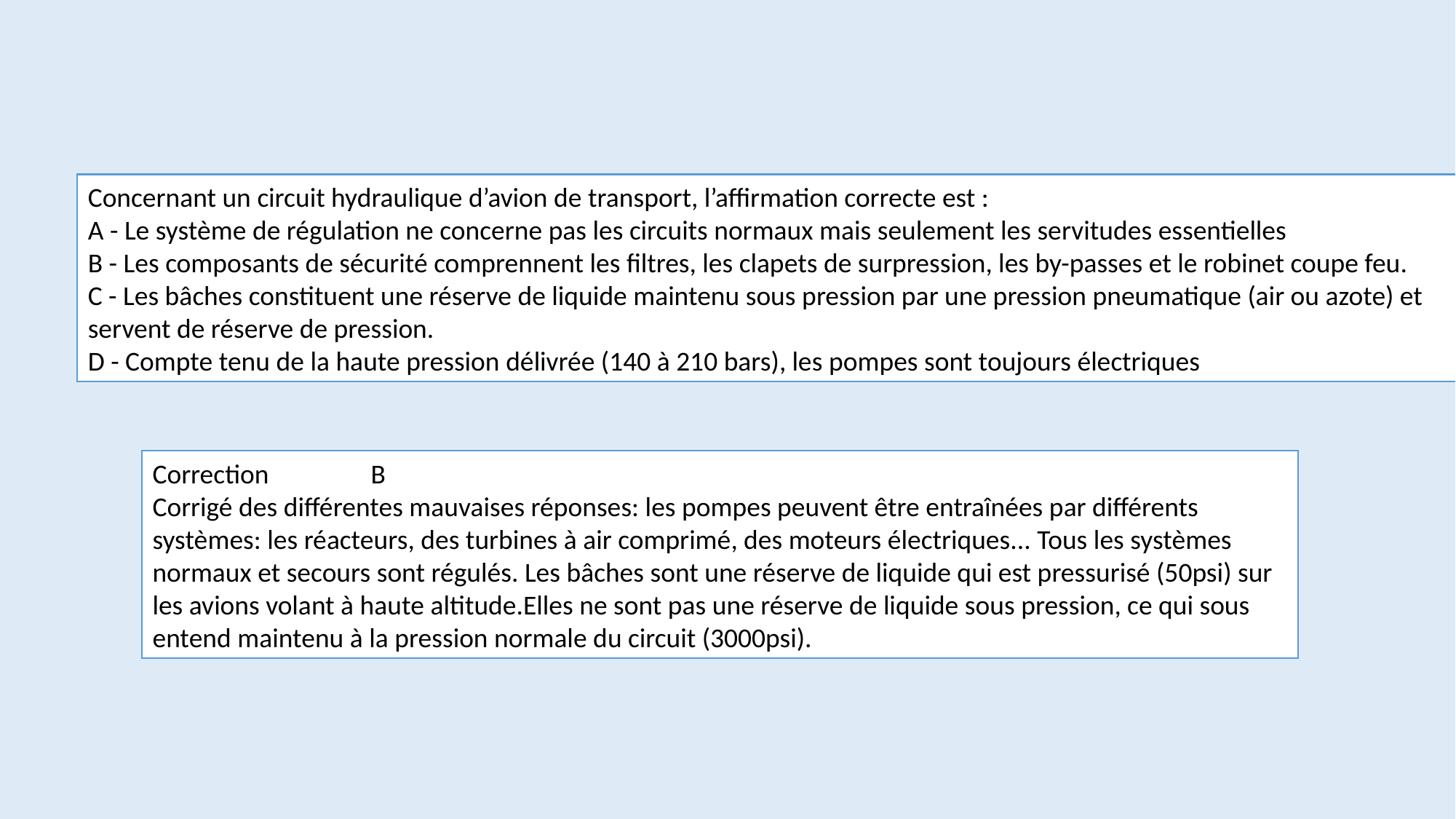

Concernant un circuit hydraulique d’avion de transport, l’affirmation correcte est :
A - Le système de régulation ne concerne pas les circuits normaux mais seulement les servitudes essentielles
B - Les composants de sécurité comprennent les filtres, les clapets de surpression, les by-passes et le robinet coupe feu.
C - Les bâches constituent une réserve de liquide maintenu sous pression par une pression pneumatique (air ou azote) et servent de réserve de pression.
D - Compte tenu de la haute pression délivrée (140 à 210 bars), les pompes sont toujours électriques
Correction	B
Corrigé des différentes mauvaises réponses: les pompes peuvent être entraînées par différents systèmes: les réacteurs, des turbines à air comprimé, des moteurs électriques... Tous les systèmes normaux et secours sont régulés. Les bâches sont une réserve de liquide qui est pressurisé (50psi) sur les avions volant à haute altitude.Elles ne sont pas une réserve de liquide sous pression, ce qui sous entend maintenu à la pression normale du circuit (3000psi).